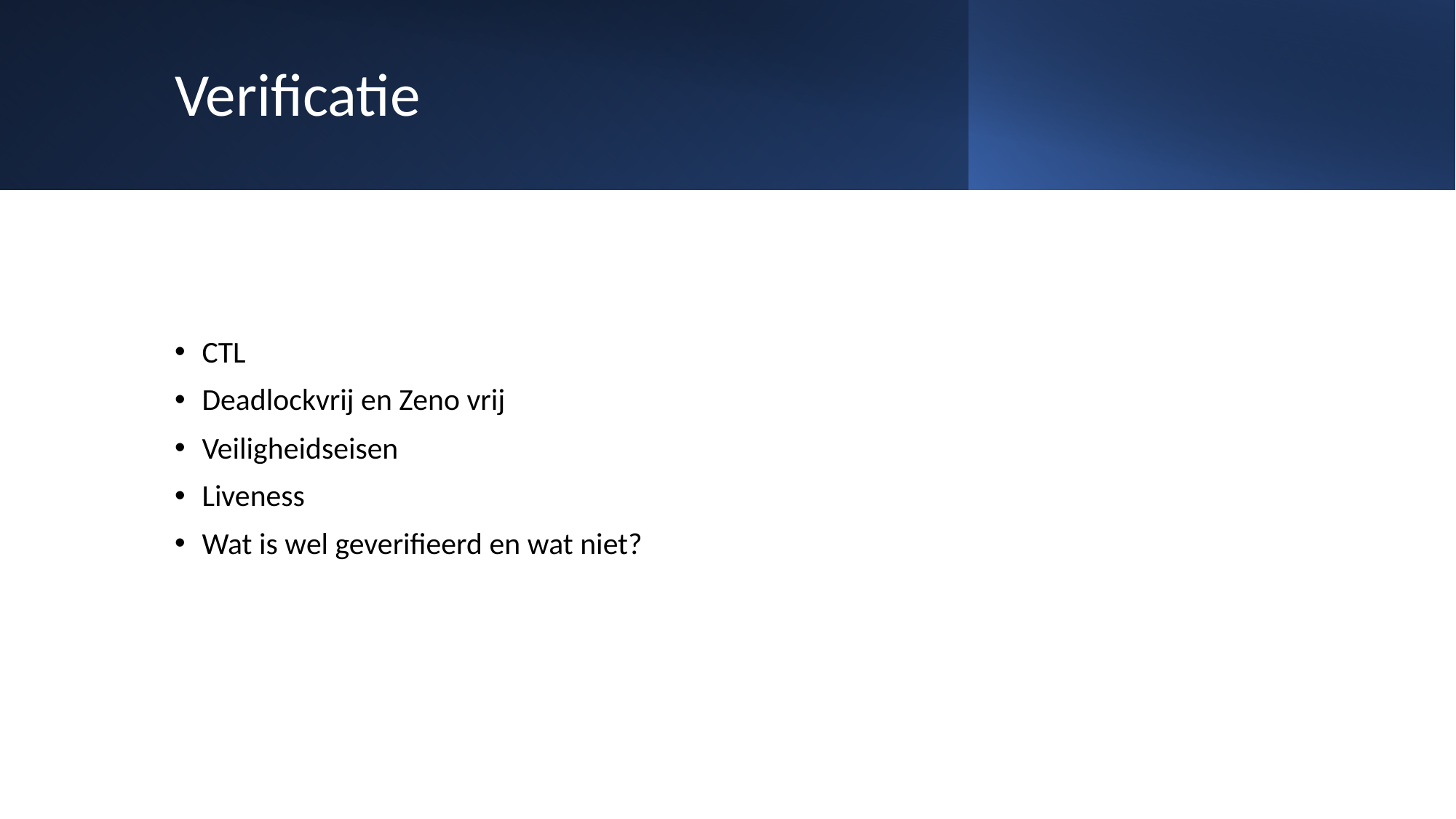

# Verificatie
CTL
Deadlockvrij en Zeno vrij
Veiligheidseisen
Liveness
Wat is wel geverifieerd en wat niet?